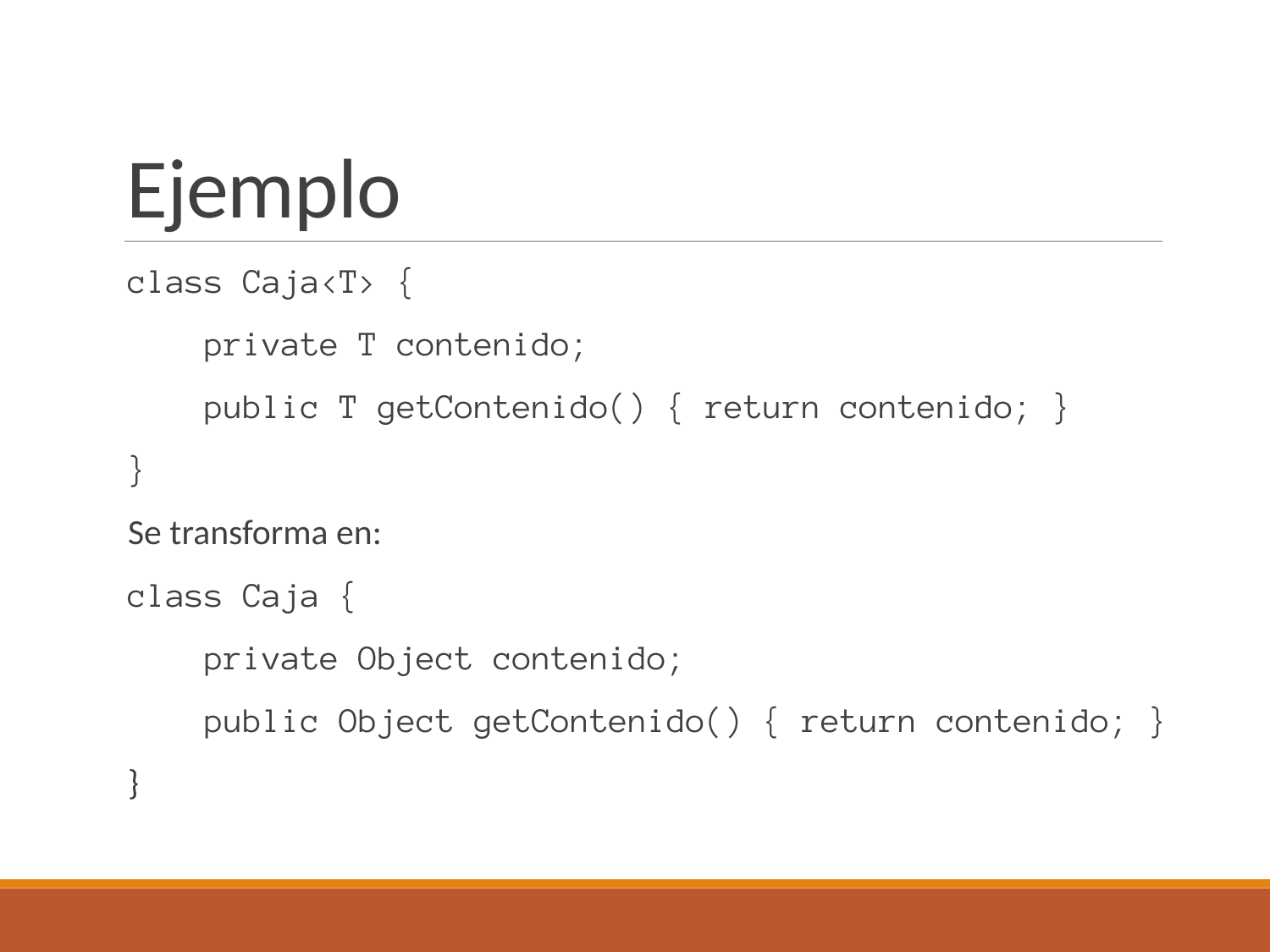

# Ejemplo
class Caja<T> {
    private T contenido;
    public T getContenido() { return contenido; }
}
Se transforma en:
class Caja {
    private Object contenido;
    public Object getContenido() { return contenido; }
}